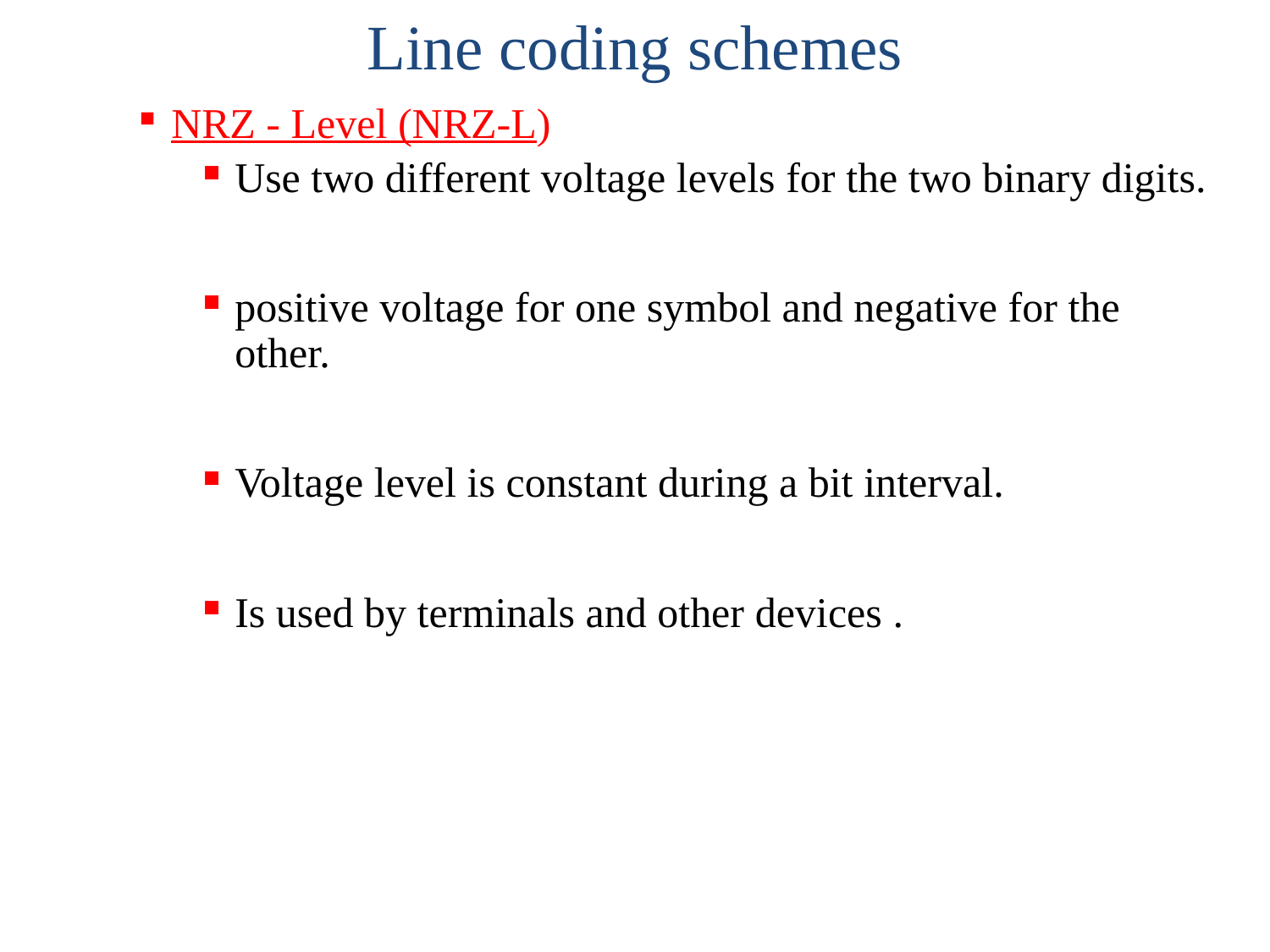

# Line coding schemes
NRZ - Level (NRZ-L)
Use two different voltage levels for the two binary digits.

positive voltage for one symbol and negative for the other.

Voltage level is constant during a bit interval.

Is used by terminals and other devices .